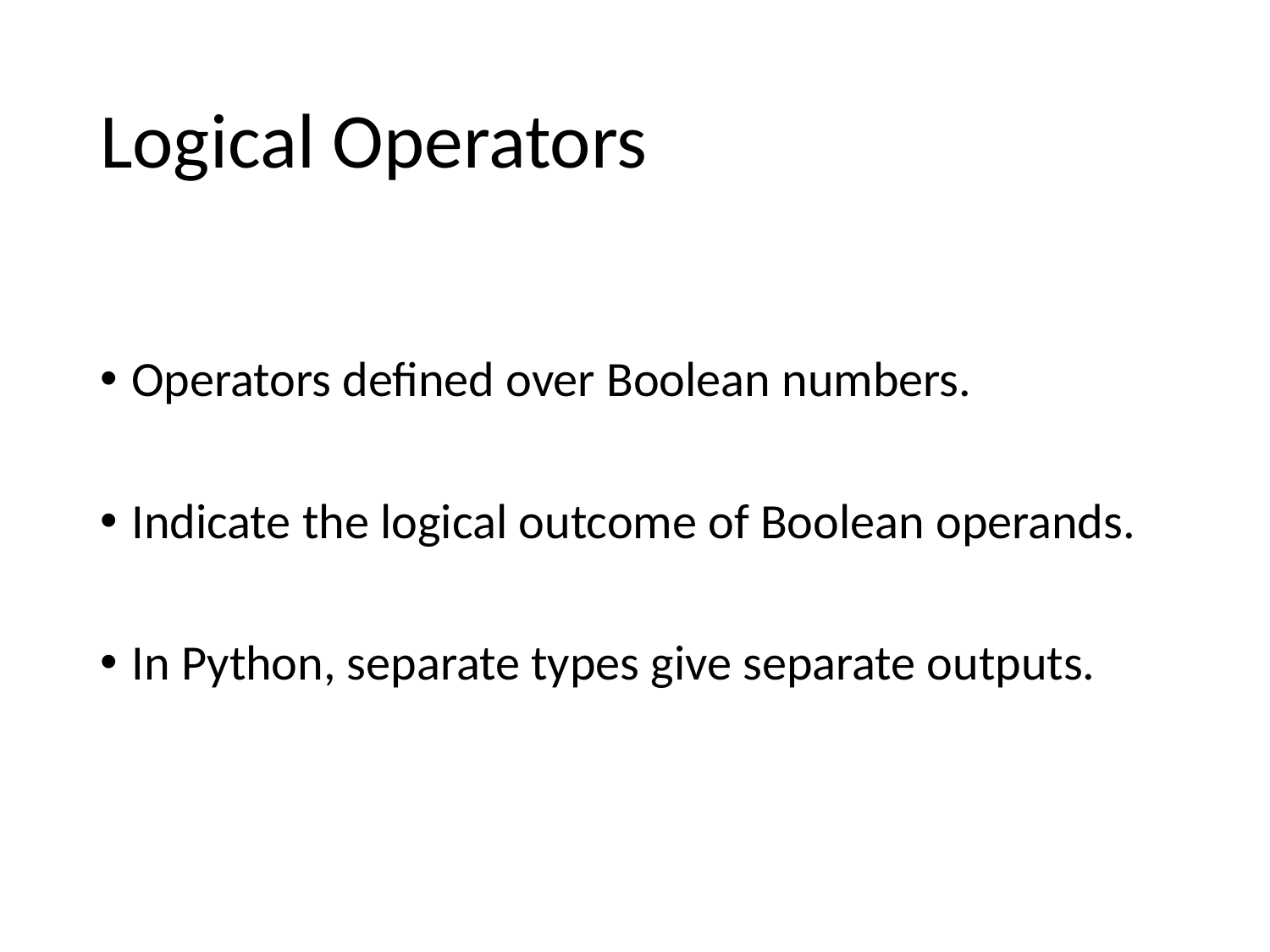

# Logical Operators
Operators defined over Boolean numbers.

Indicate the logical outcome of Boolean operands.

In Python, separate types give separate outputs.